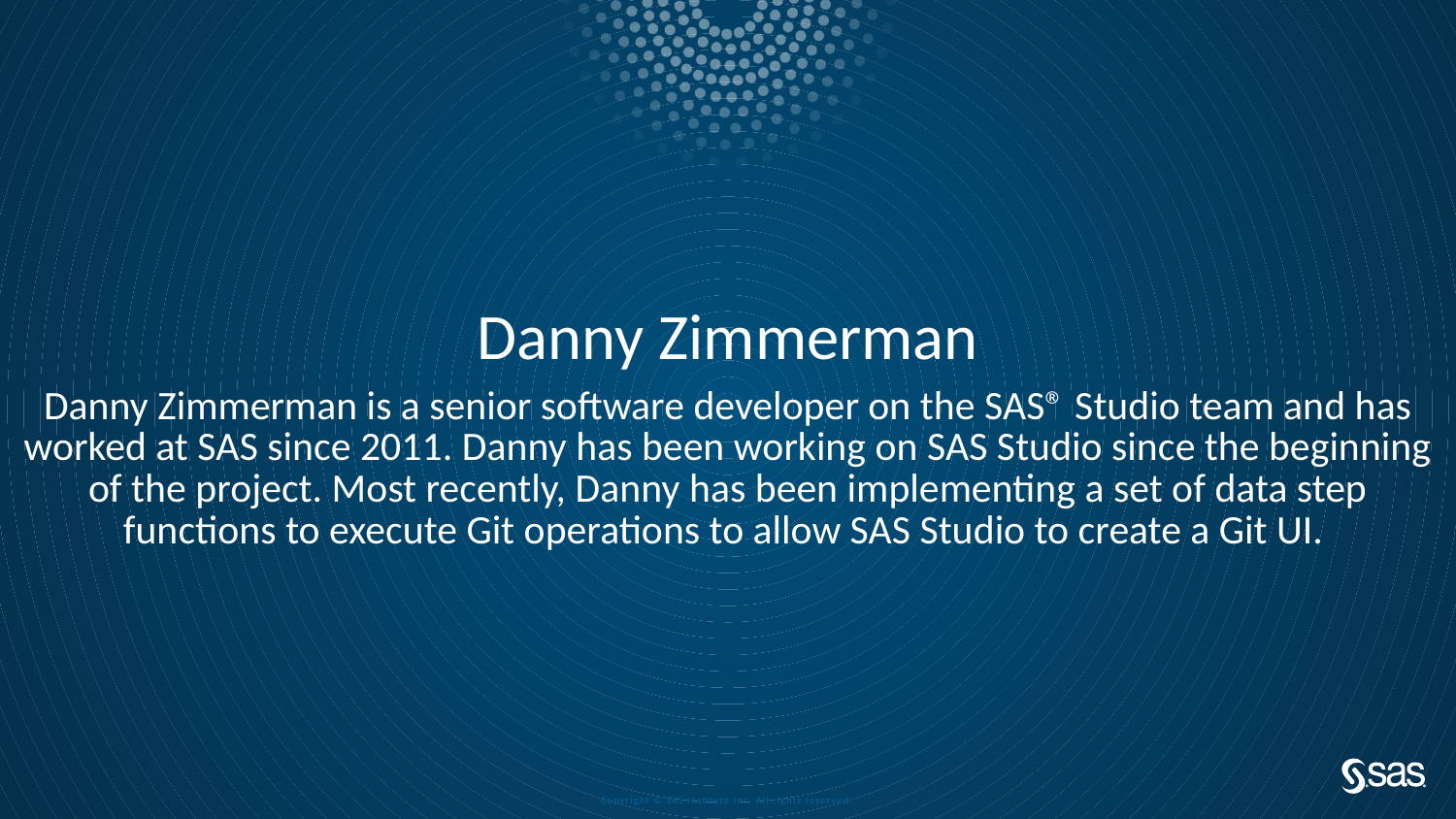

# Danny Zimmerman
Danny Zimmerman is a senior software developer on the SAS® Studio team and has worked at SAS since 2011. Danny has been working on SAS Studio since the beginning of the project. Most recently, Danny has been implementing a set of data step functions to execute Git operations to allow SAS Studio to create a Git UI.